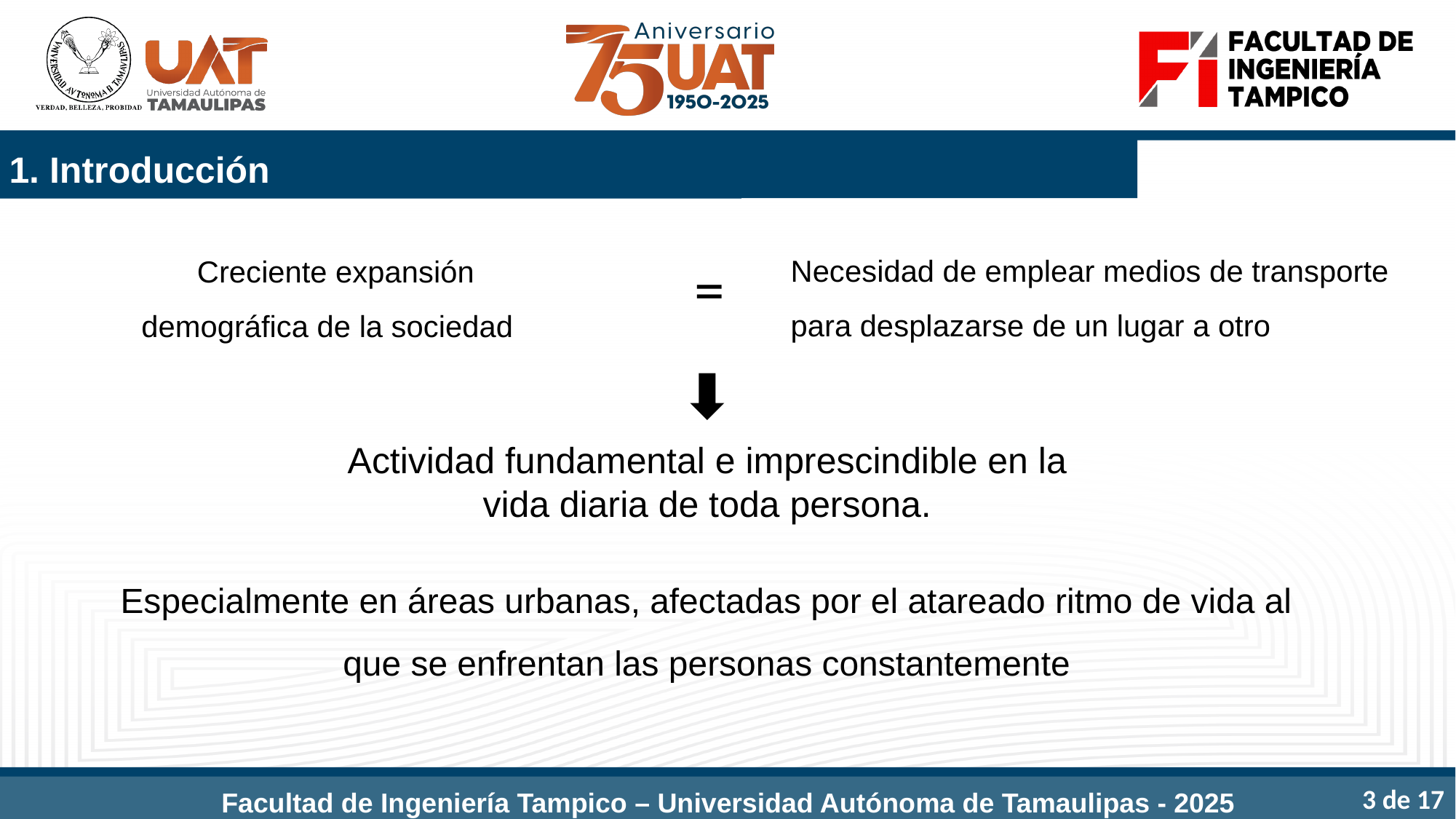

1. Introducción

Necesidad de emplear medios de transporte para desplazarse de un lugar a otro
Creciente expansión demográfica de la sociedad
=

Actividad fundamental e imprescindible en la vida diaria de toda persona.
Especialmente en áreas urbanas, afectadas por el atareado ritmo de vida al que se enfrentan las personas constantemente